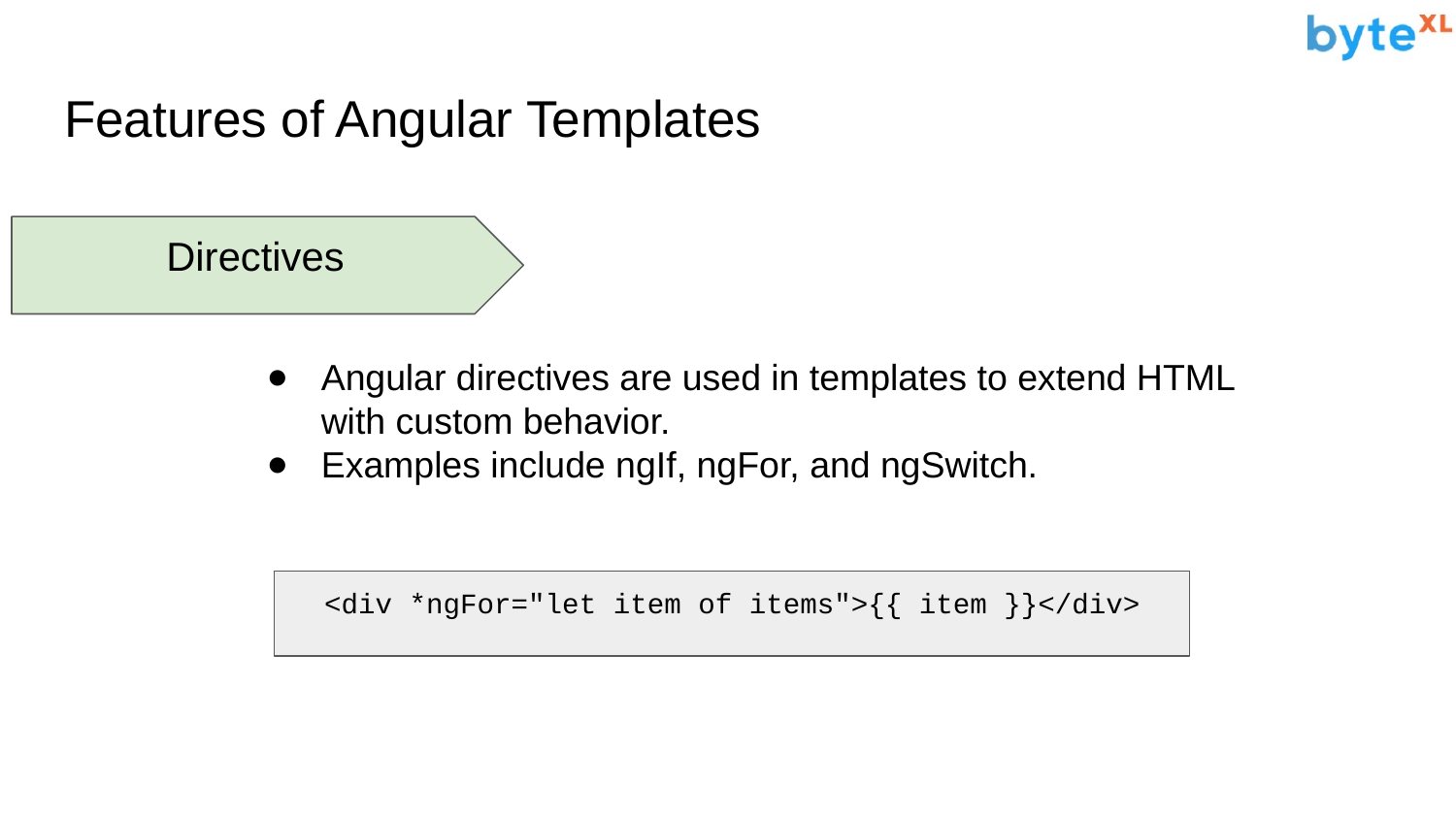

# Features of Angular Templates
Directives

Angular directives are used in templates to extend HTML with custom behavior.
Examples include ngIf, ngFor, and ngSwitch.

<div *ngFor="let item of items">{{ item }}</div>